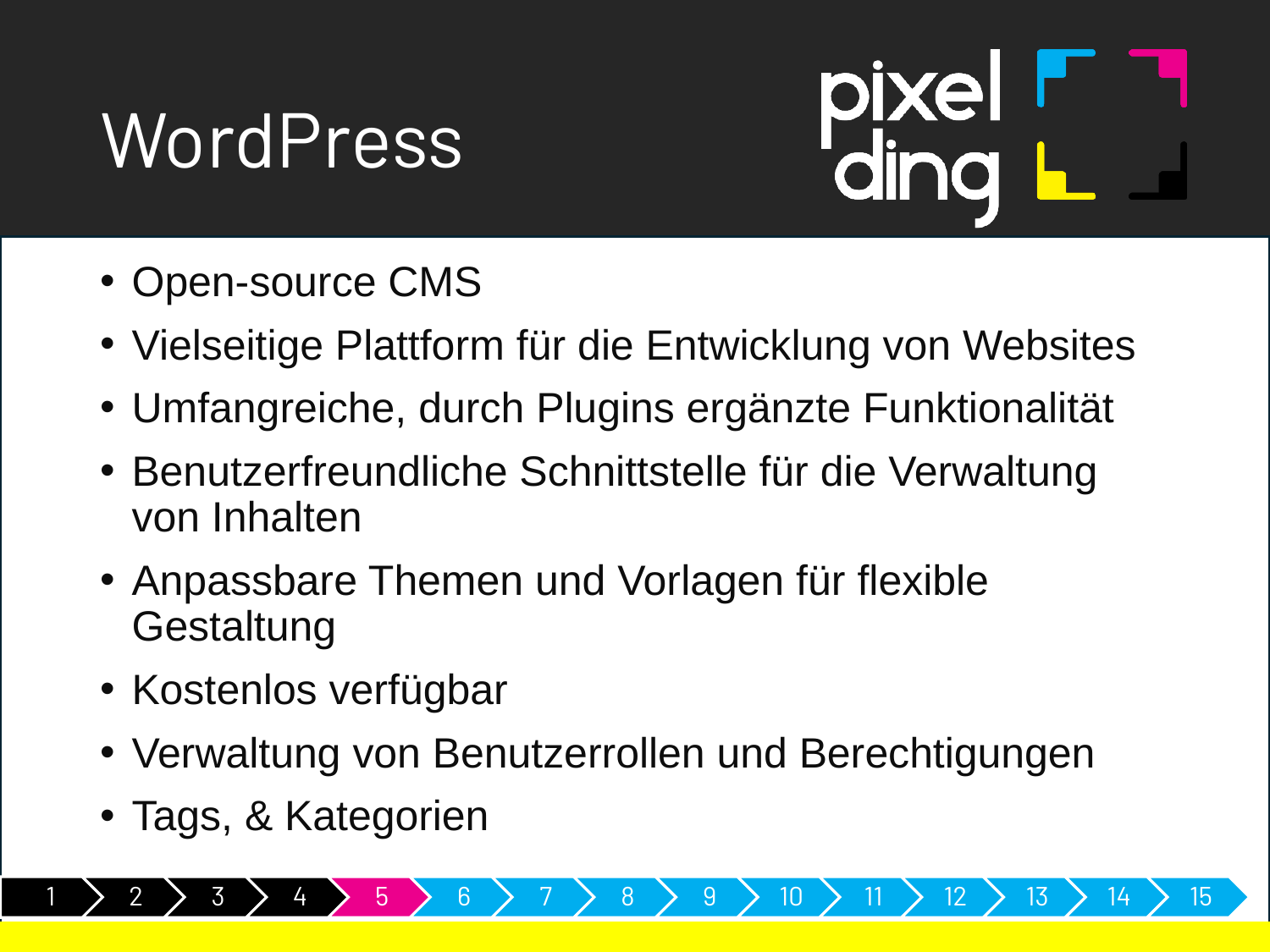

# WordPress
Open-source CMS
Vielseitige Plattform für die Entwicklung von Websites
Umfangreiche, durch Plugins ergänzte Funktionalität
Benutzerfreundliche Schnittstelle für die Verwaltung von Inhalten
Anpassbare Themen und Vorlagen für flexible Gestaltung
Kostenlos verfügbar
Verwaltung von Benutzerrollen und Berechtigungen
Tags, & Kategorien
1
2
3
4
5
6
7
8
9
10
11
12
13
14
15
5